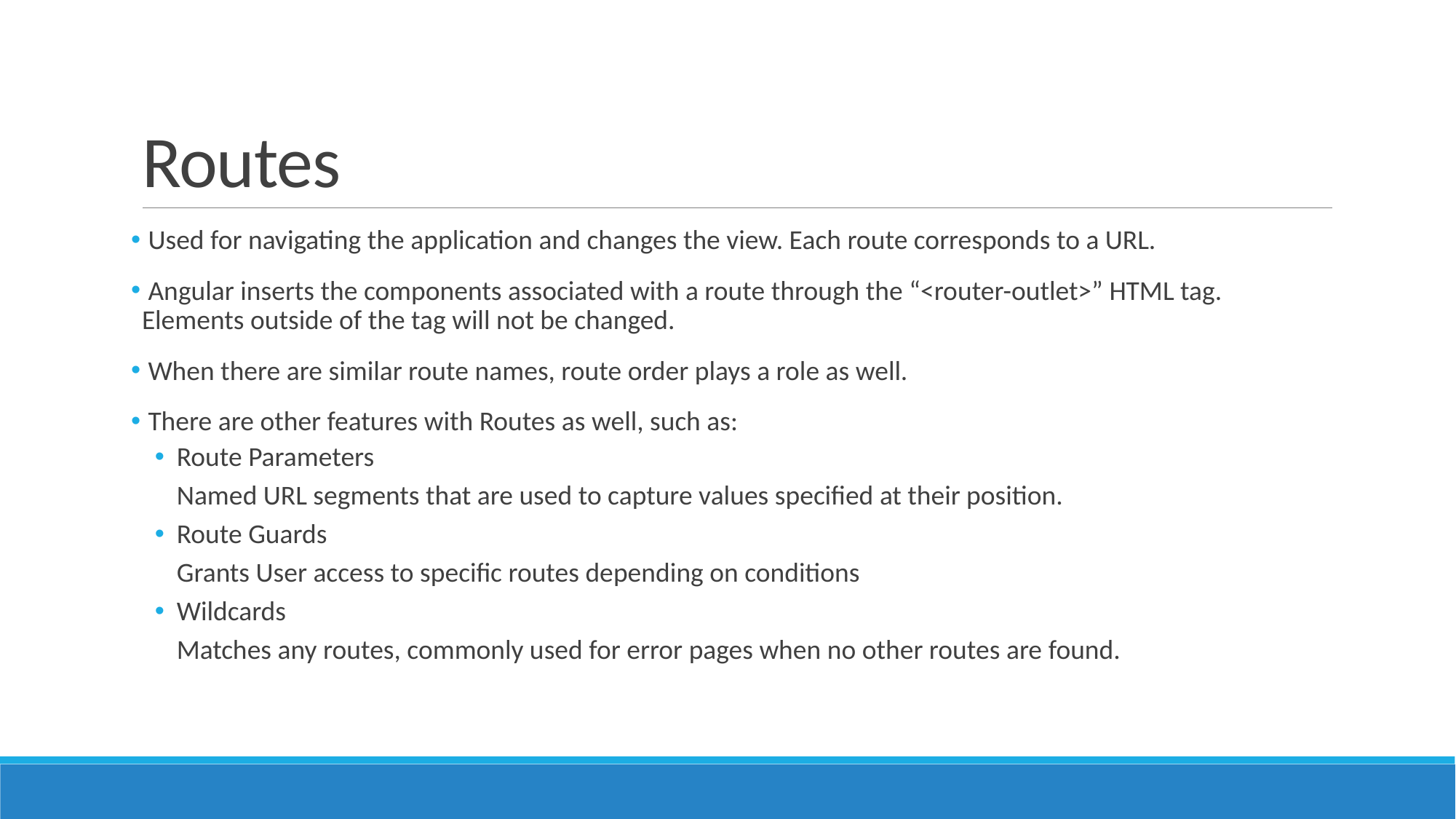

# Routes
 Used for navigating the application and changes the view. Each route corresponds to a URL.
 Angular inserts the components associated with a route through the “<router-outlet>” HTML tag. Elements outside of the tag will not be changed.
 When there are similar route names, route order plays a role as well.
 There are other features with Routes as well, such as:
Route Parameters
Named URL segments that are used to capture values specified at their position.
Route Guards
Grants User access to specific routes depending on conditions
Wildcards
Matches any routes, commonly used for error pages when no other routes are found.